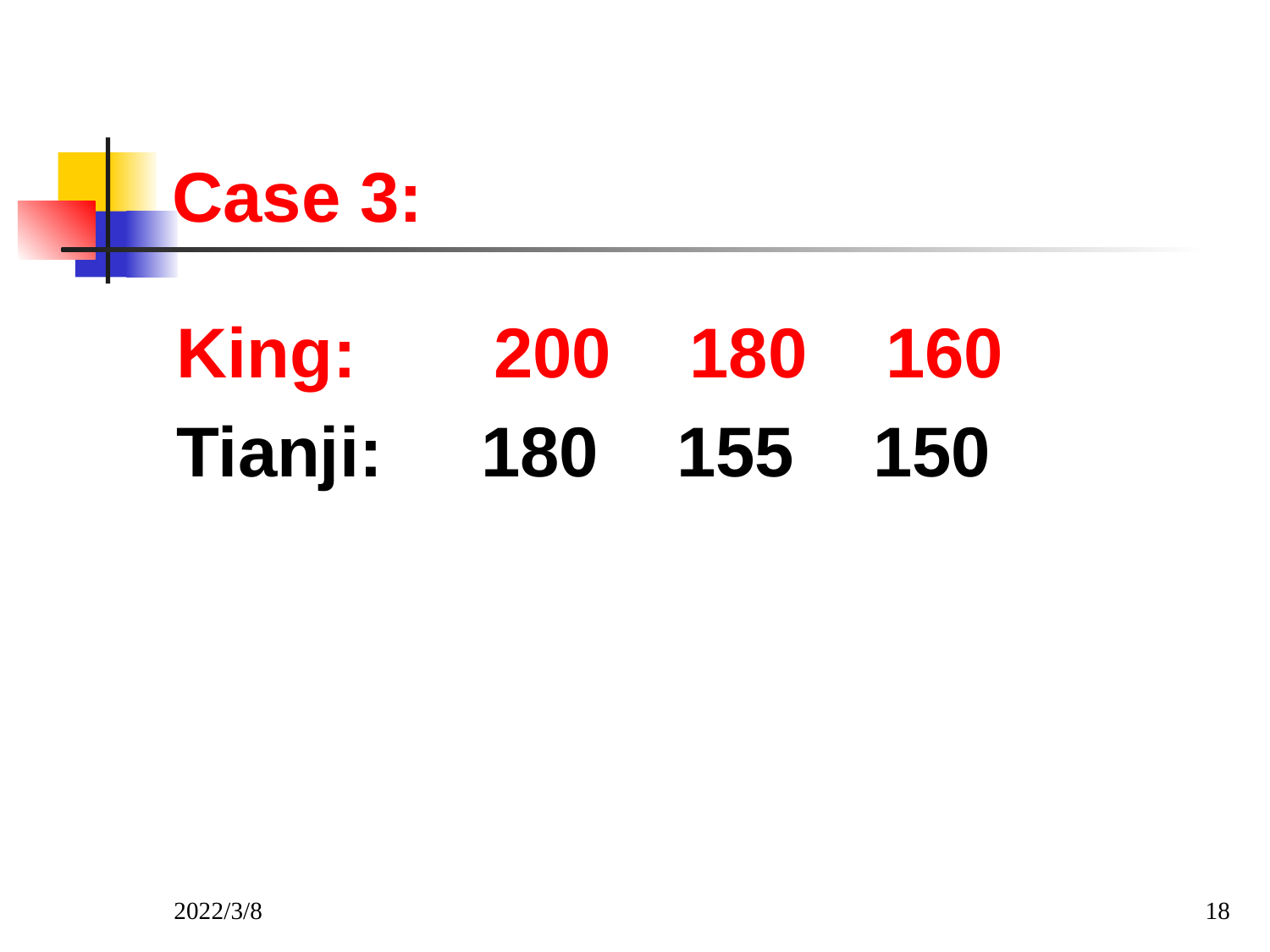

# Case 3:
King:       200    180    160
Tianji:     180    155    150
2022/3/8
18